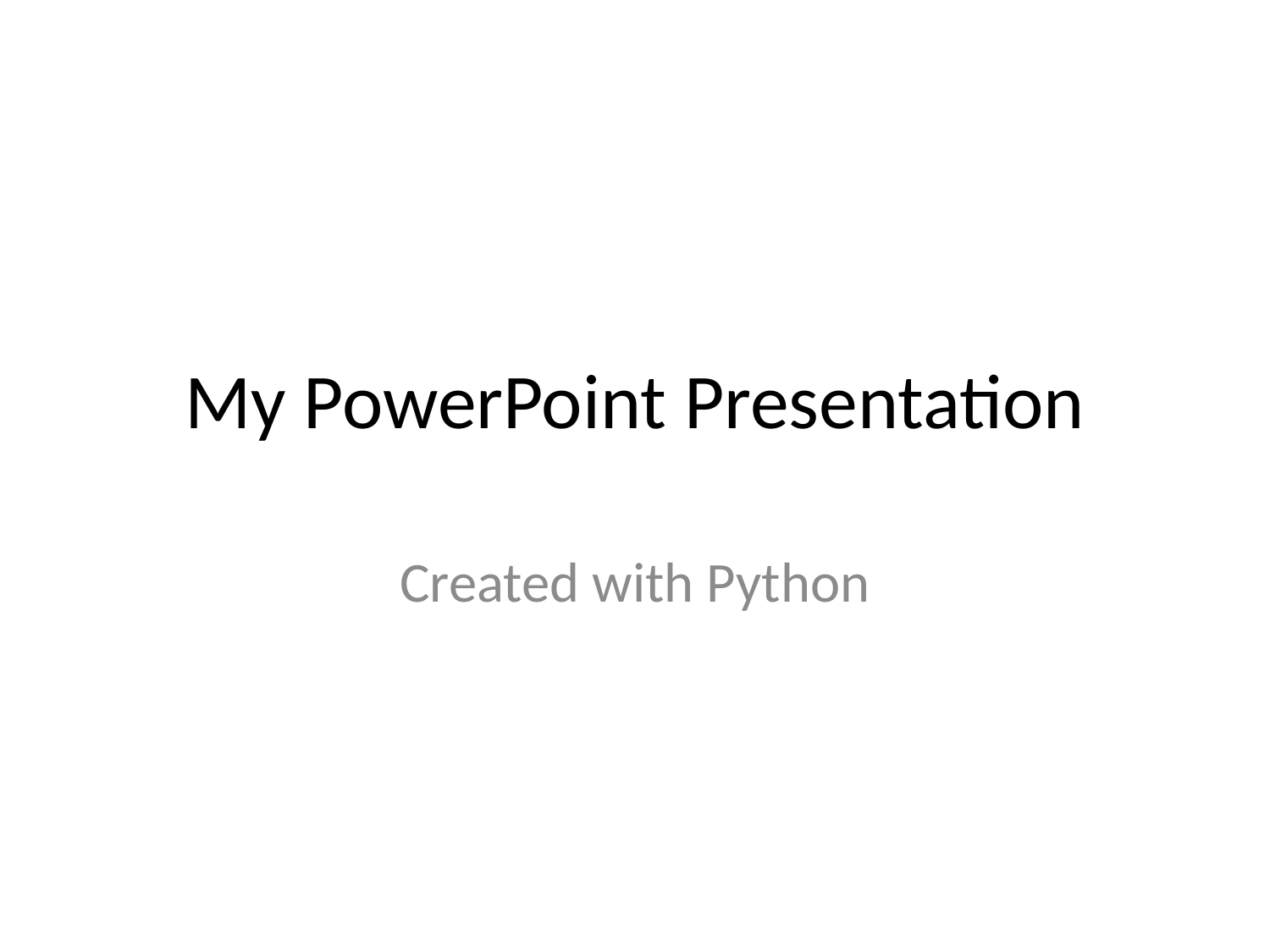

# My PowerPoint Presentation
Created with Python